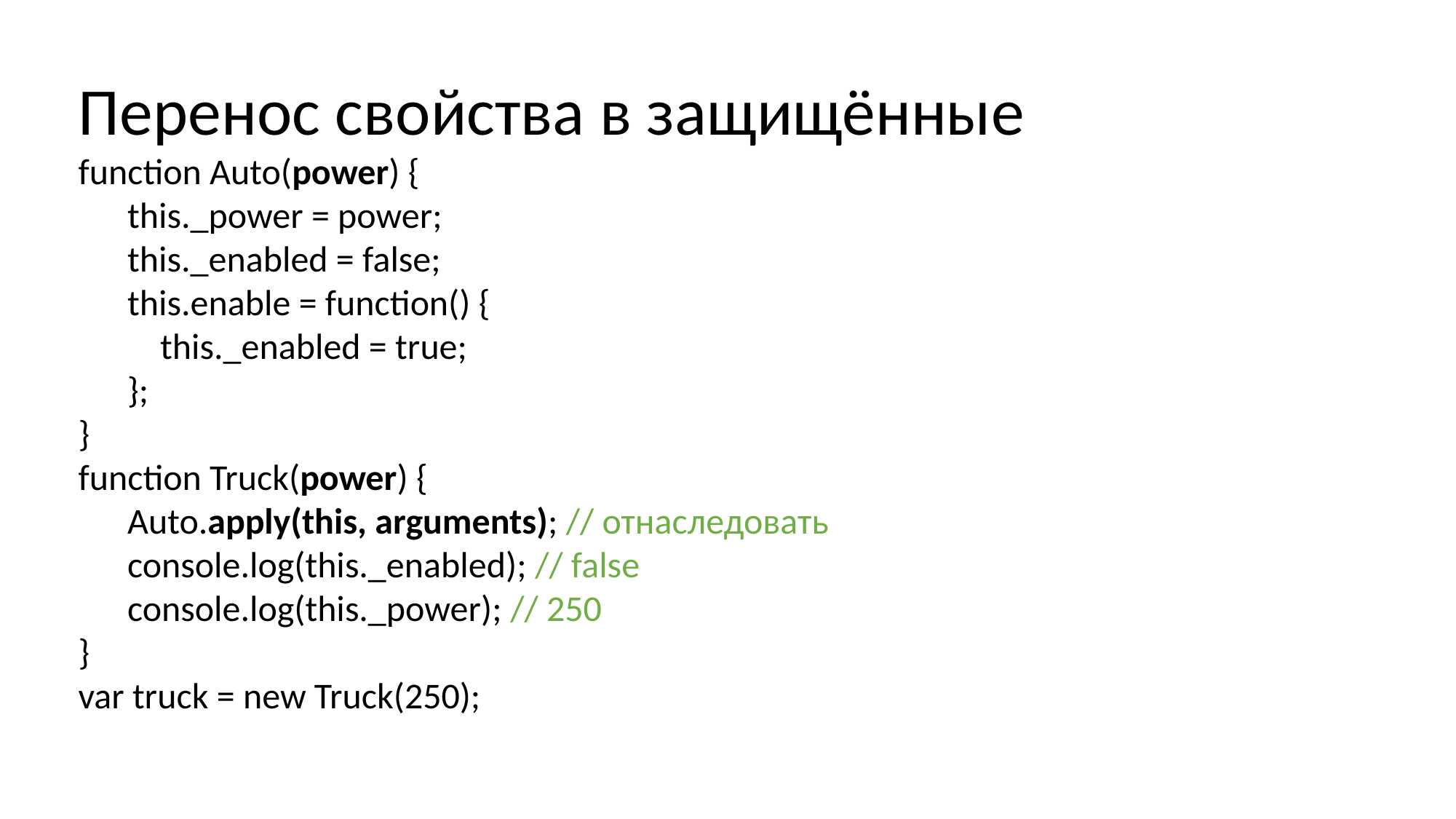

Перенос свойства в защищённые
function Auto(power) {
      this._power = power;
      this._enabled = false;
      this.enable = function() {
          this._enabled = true;
      };
}
function Truck(power) {
      Auto.apply(this, arguments); // отнаследовать
      console.log(this._enabled); // false
      console.log(this._power); // 250
}
var truck = new Truck(250);